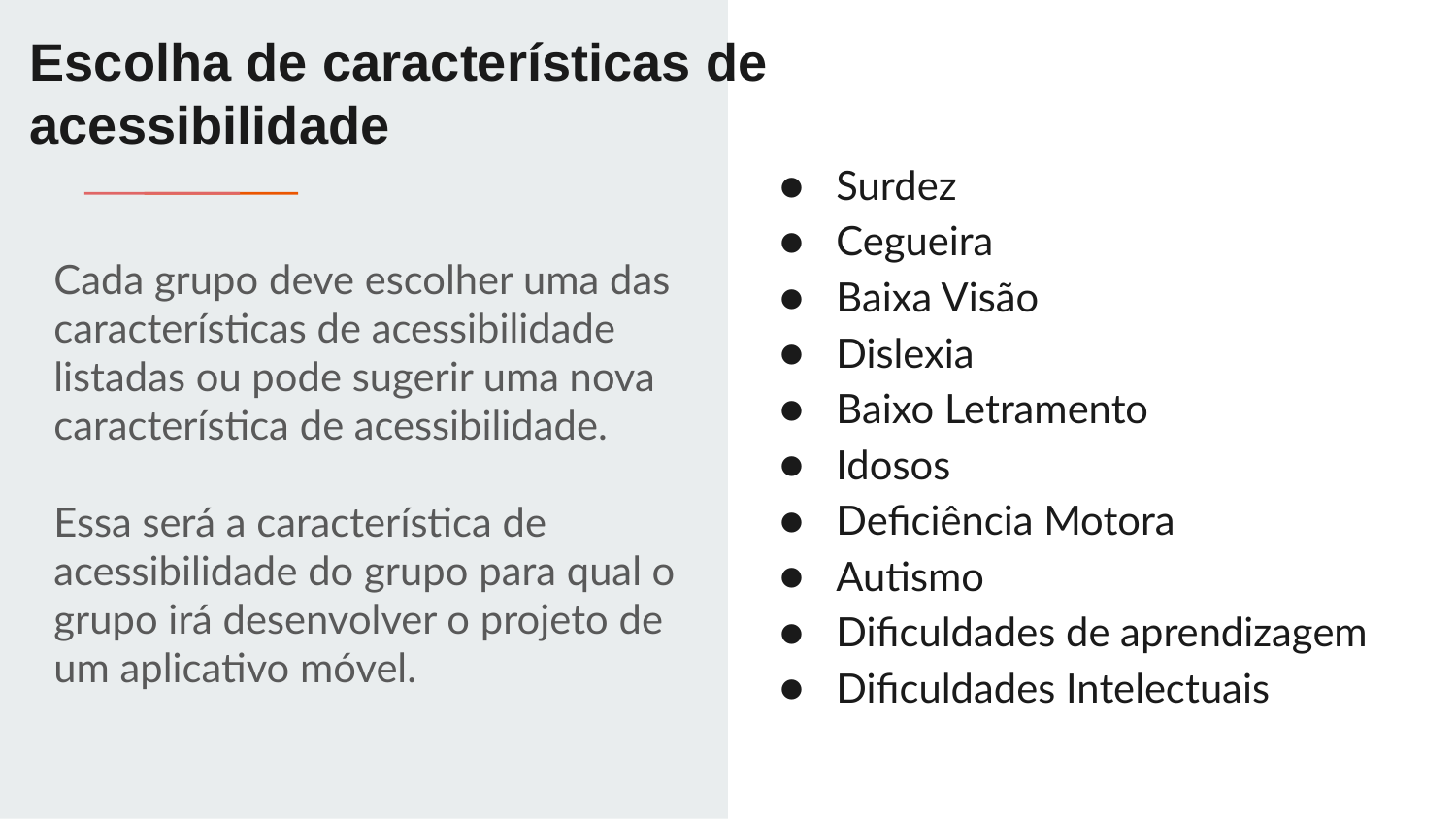

# Escolha de características de acessibilidade

Surdez
Cegueira
Baixa Visão
Dislexia
Baixo Letramento
Idosos
Deficiência Motora
Autismo
Dificuldades de aprendizagem
Dificuldades Intelectuais
Cada grupo deve escolher uma das características de acessibilidade listadas ou pode sugerir uma nova característica de acessibilidade.
Essa será a característica de acessibilidade do grupo para qual o grupo irá desenvolver o projeto de um aplicativo móvel.